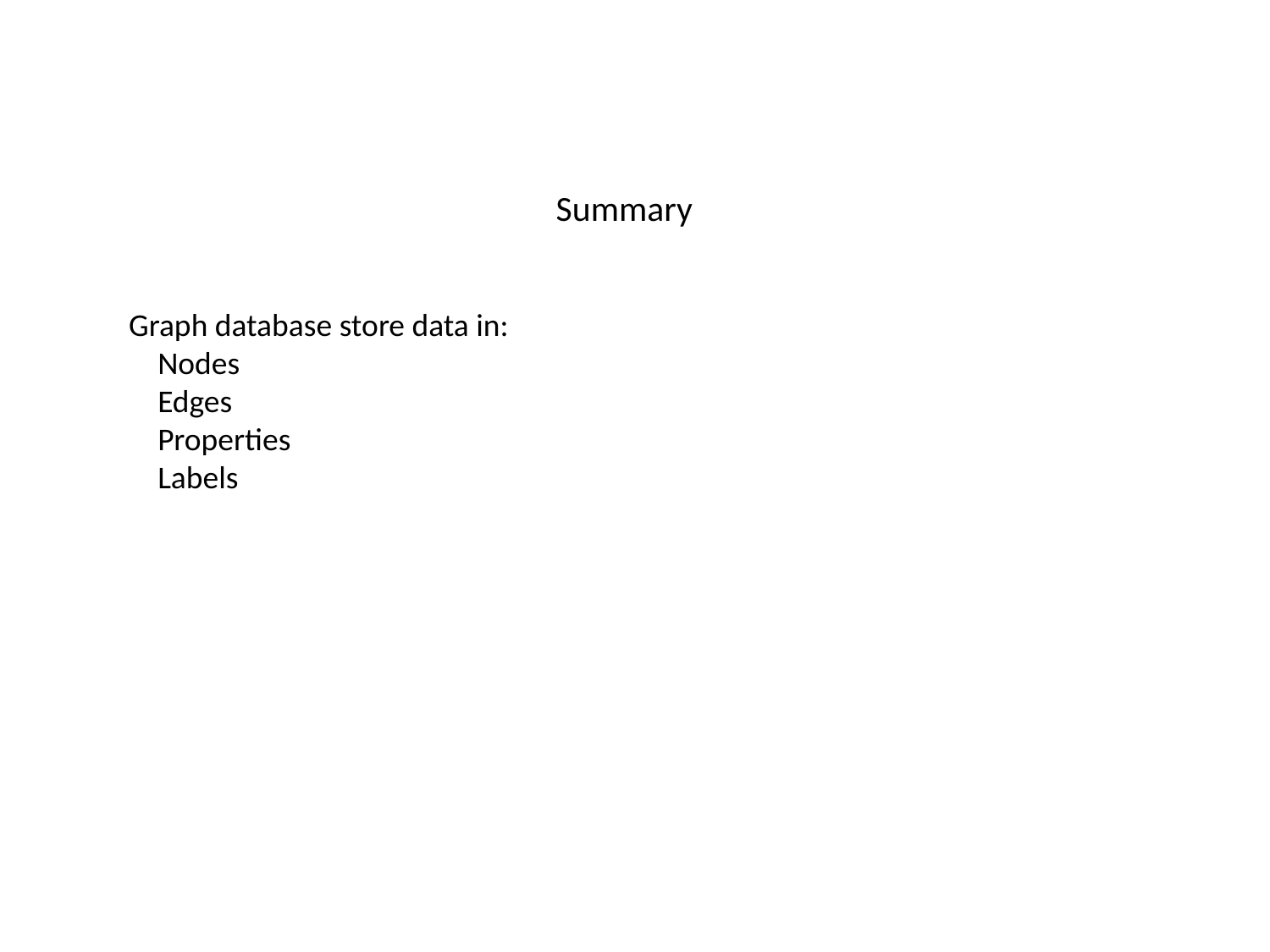

Summary

Graph database store data in:
    Nodes
    Edges
    Properties
    Labels